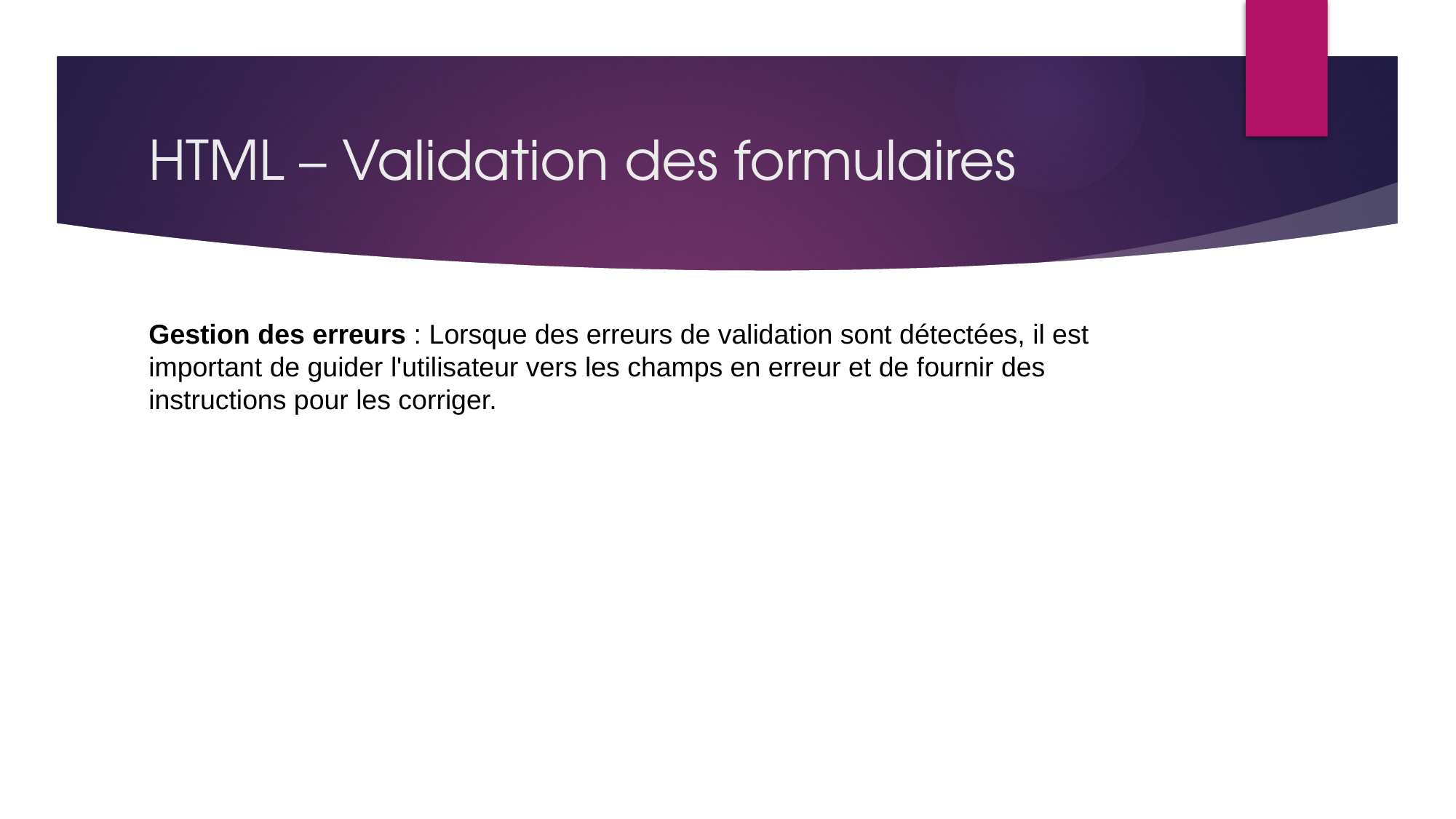

# HTML – Validation des formulaires
Gestion des erreurs : Lorsque des erreurs de validation sont détectées, il est important de guider l'utilisateur vers les champs en erreur et de fournir des instructions pour les corriger.